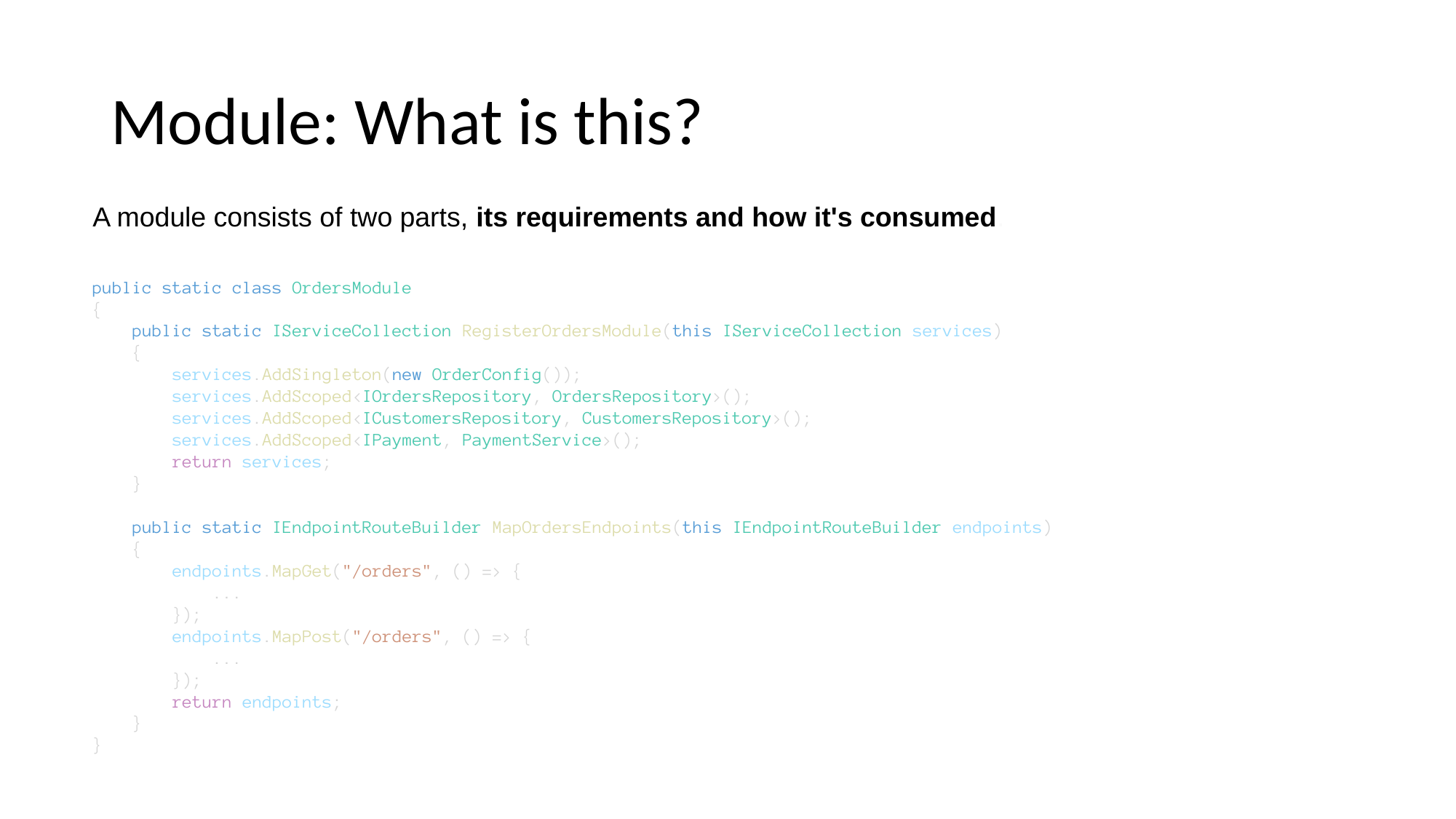

# Module: What is this?
A module consists of two parts, its requirements and how it's consumed.
public static class OrdersModule
{
    public static IServiceCollection RegisterOrdersModule(this IServiceCollection services)
    {
        services.AddSingleton(new OrderConfig());
        services.AddScoped<IOrdersRepository, OrdersRepository>();
        services.AddScoped<ICustomersRepository, CustomersRepository>();
        services.AddScoped<IPayment, PaymentService>();
        return services;
    }
    public static IEndpointRouteBuilder MapOrdersEndpoints(this IEndpointRouteBuilder endpoints)
    {
        endpoints.MapGet("/orders", () => {
            ...
        });
        endpoints.MapPost("/orders", () => {
            ...
        });
        return endpoints;
    }
}